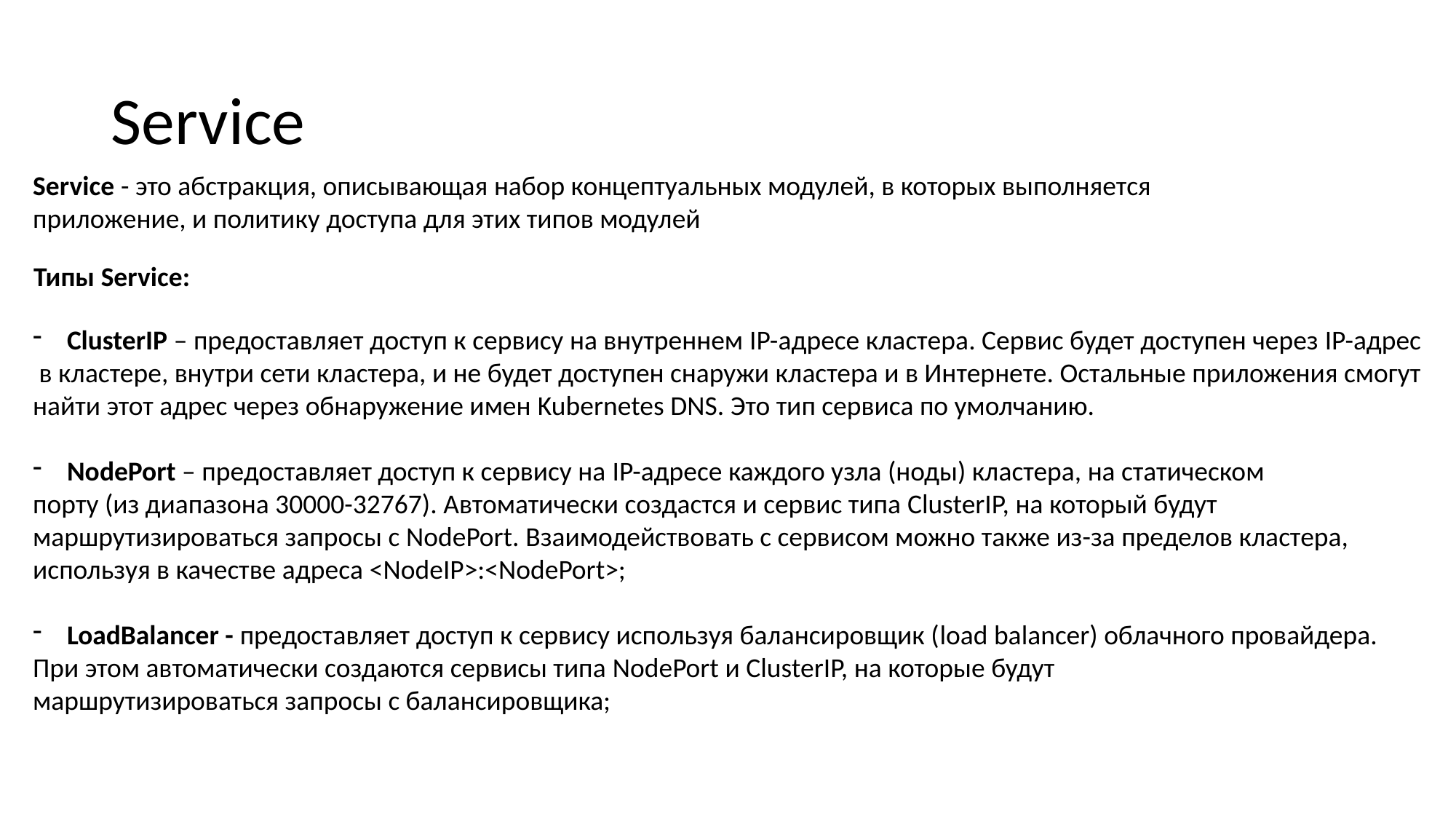

# Service
Service - это абстракция, описывающая набор концептуальных модулей, в которых выполняется приложение, и политику доступа для этих типов модулей
Типы Service:
ClusterIP – предоставляет доступ к сервису на внутреннем IP-адресе кластера. Сервис будет доступен через IP-адрес
 в кластере, внутри сети кластера, и не будет доступен снаружи кластера и в Интернете. Остальные приложения смогут
найти этот адрес через обнаружение имен Kubernetes DNS. Это тип сервиса по умолчанию.

NodePort – предоставляет доступ к сервису на IP-адресе каждого узла (ноды) кластера, на статическом
порту (из диапазона 30000-32767). Автоматически создастся и сервис типа ClusterIP, на который будут
маршрутизироваться запросы с NodePort. Взаимодействовать с сервисом можно также из-за пределов кластера,
используя в качестве адреса <NodeIP>:<NodePort>;

LoadBalancer - предоставляет доступ к сервису используя балансировщик (load balancer) облачного провайдера.
При этом автоматически создаются сервисы типа NodePort и ClusterIP, на которые будут
маршрутизироваться запросы с балансировщика;